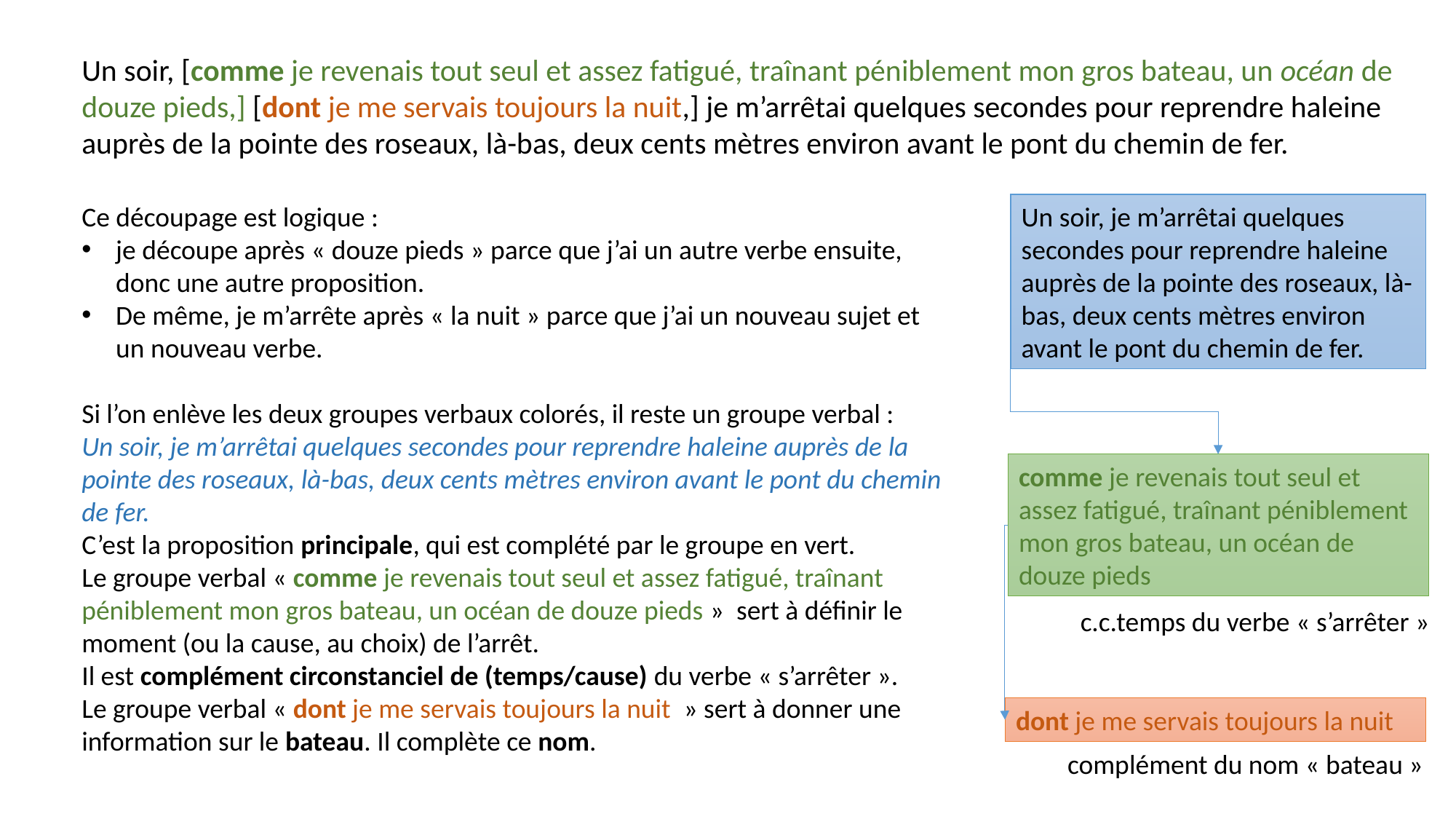

Un soir, [comme je revenais tout seul et assez fatigué, traînant péniblement mon gros bateau, un océan de douze pieds,] [dont je me servais toujours la nuit,] je m’arrêtai quelques secondes pour reprendre haleine auprès de la pointe des roseaux, là-bas, deux cents mètres environ avant le pont du chemin de fer.
Ce découpage est logique :
je découpe après « douze pieds » parce que j’ai un autre verbe ensuite, donc une autre proposition.
De même, je m’arrête après « la nuit » parce que j’ai un nouveau sujet et un nouveau verbe.

Si l’on enlève les deux groupes verbaux colorés, il reste un groupe verbal :
Un soir, je m’arrêtai quelques secondes pour reprendre haleine auprès de la pointe des roseaux, là-bas, deux cents mètres environ avant le pont du chemin de fer.
C’est la proposition principale, qui est complété par le groupe en vert.
Le groupe verbal « comme je revenais tout seul et assez fatigué, traînant péniblement mon gros bateau, un océan de douze pieds »  sert à définir le moment (ou la cause, au choix) de l’arrêt.
Il est complément circonstanciel de (temps/cause) du verbe « s’arrêter ».
Le groupe verbal « dont je me servais toujours la nuit  » sert à donner une information sur le bateau. Il complète ce nom.

Un soir, je m’arrêtai quelques secondes pour reprendre haleine auprès de la pointe des roseaux, là-bas, deux cents mètres environ avant le pont du chemin de fer.
comme je revenais tout seul et assez fatigué, traînant péniblement mon gros bateau, un océan de douze pieds
c.c.temps du verbe « s’arrêter »
dont je me servais toujours la nuit
complément du nom « bateau »